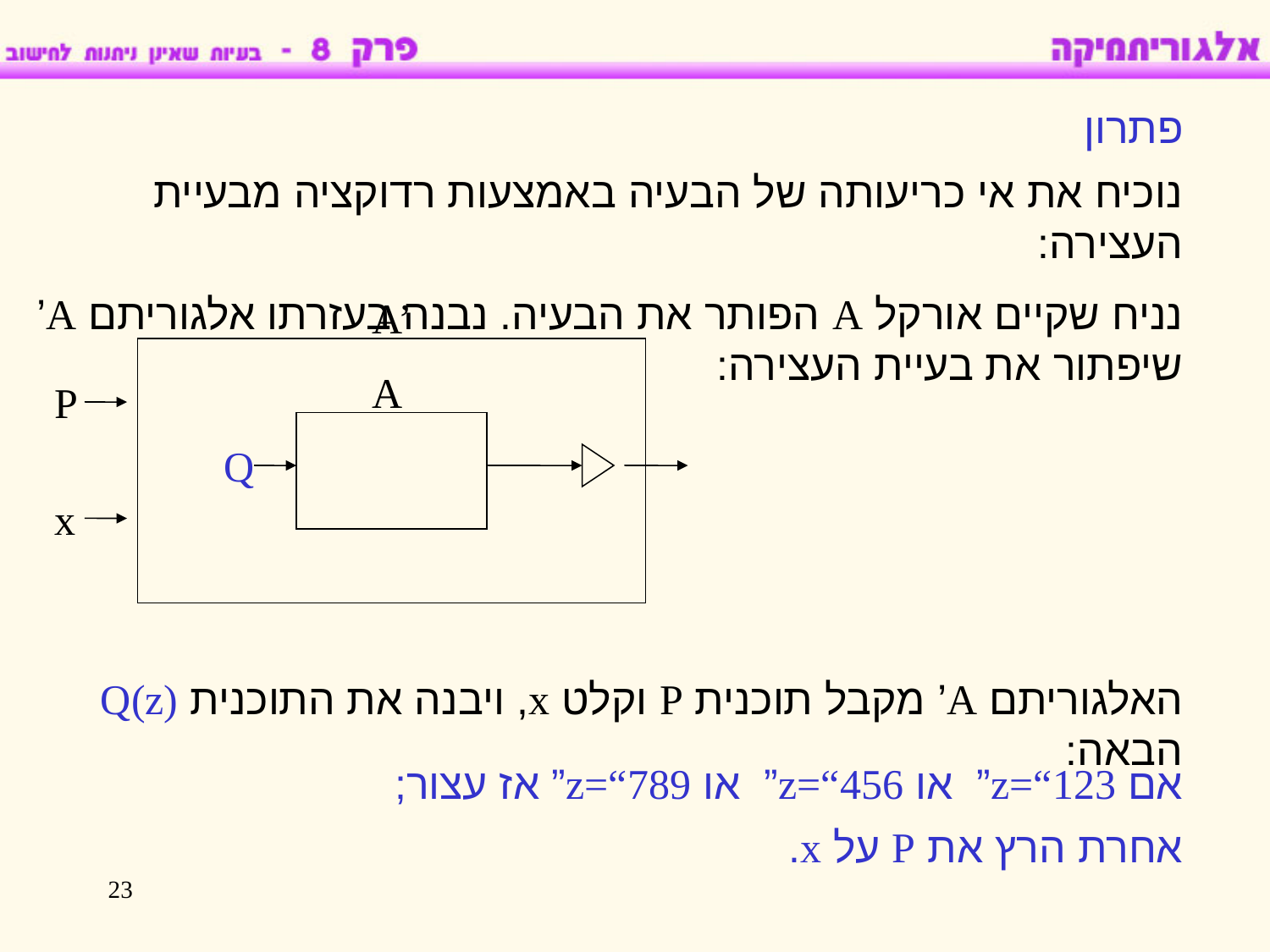

פתרון
נוכיח את אי כריעותה של הבעיה באמצעות רדוקציה מבעיית העצירה:
נניח שקיים אורקל A הפותר את הבעיה. נבנה בעזרתו אלגוריתם A’ שיפתור את בעיית העצירה:
A’

P

x

A

Q

האלגוריתם A’ מקבל תוכנית P וקלט x, ויבנה את התוכנית Q(z) הבאה:
אם z=“123”  או z=“456”  או z=“789” אז עצור;
אחרת הרץ את P על x.
23